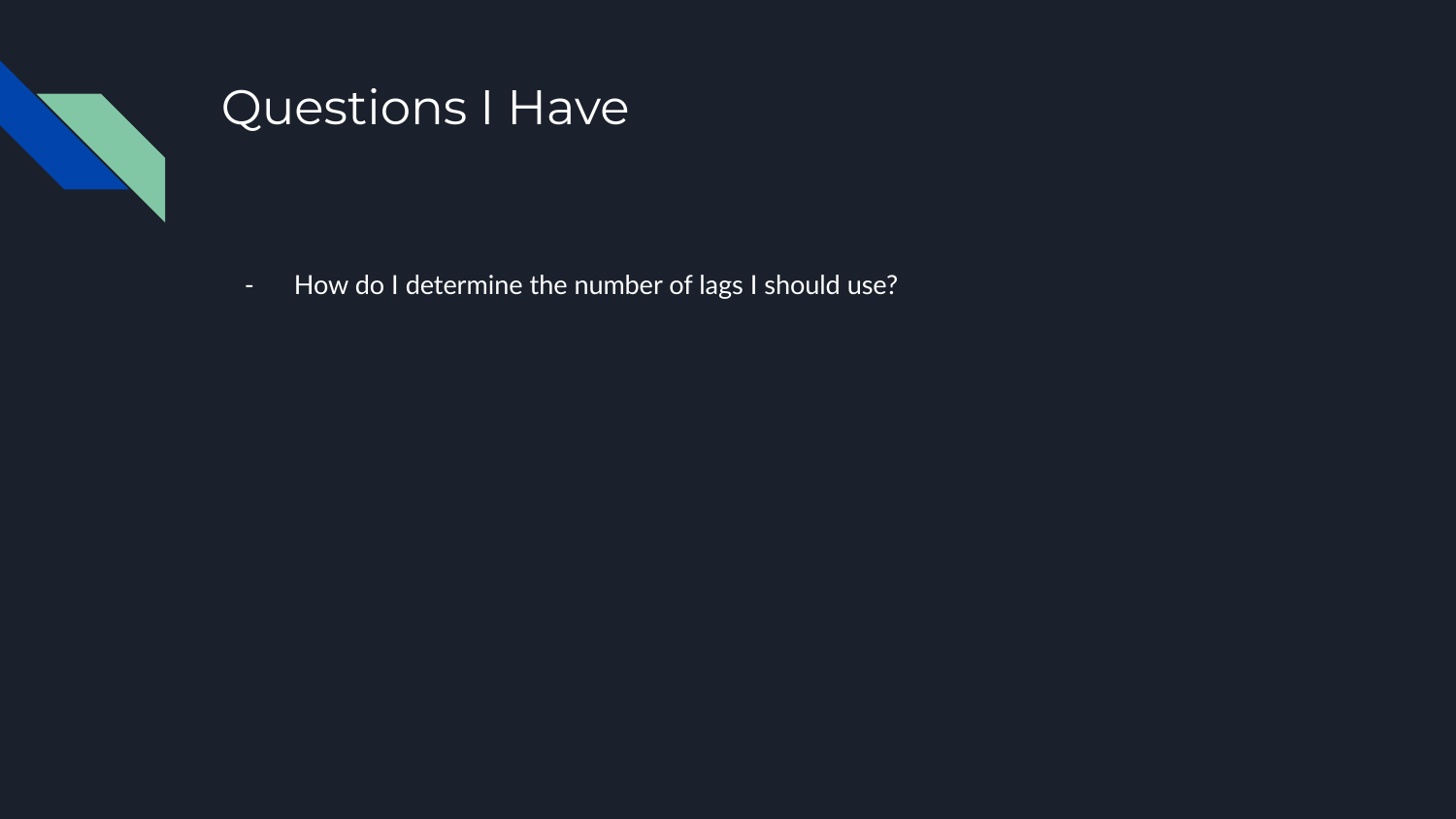

# Questions I Have
How do I determine the number of lags I should use?